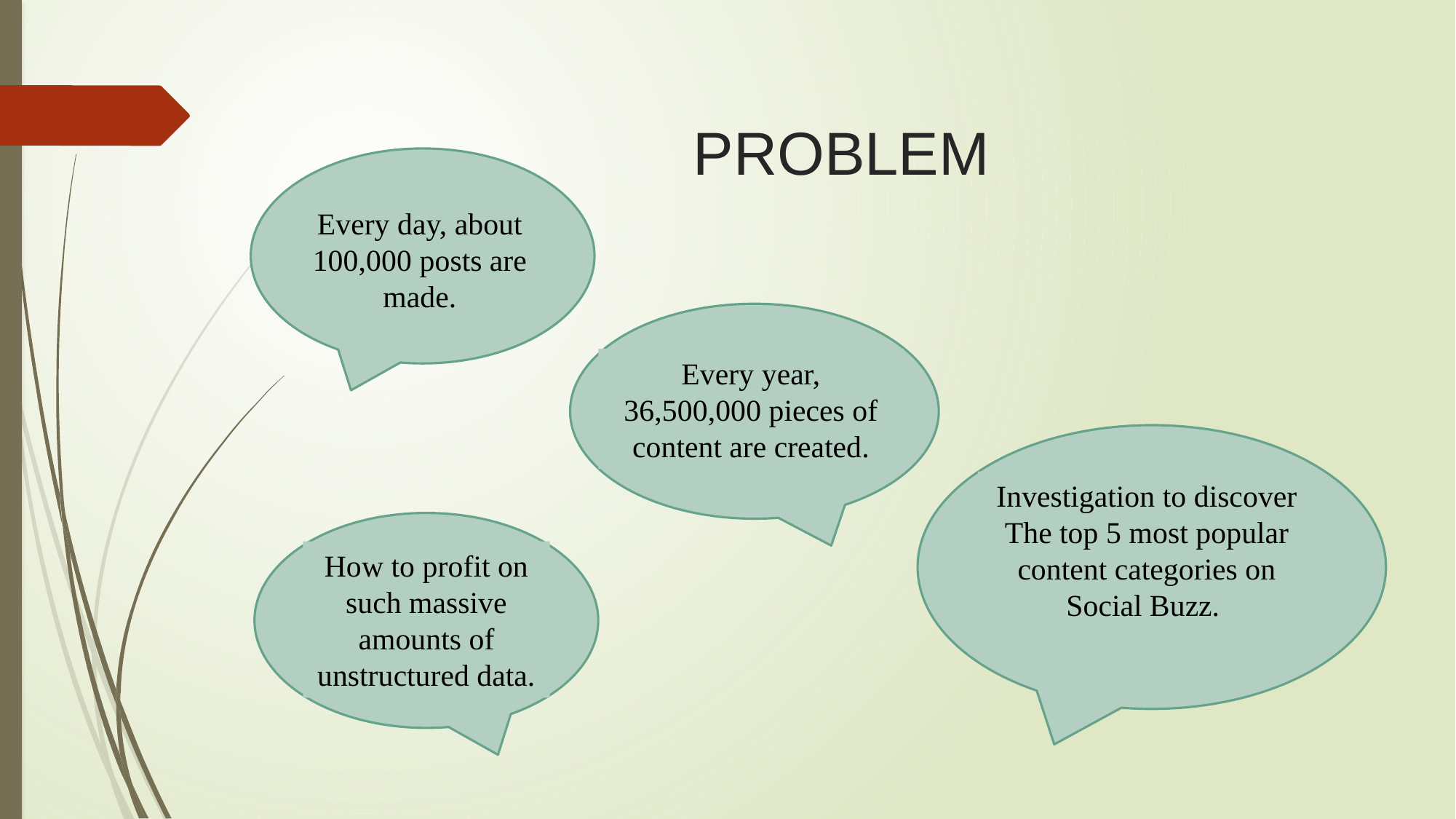

# PROBLEM

Every day, about 100,000 posts are made.

Every year, 36,500,000 pieces of content are created.

Investigation to discover The top 5 most popular content categories on Social Buzz.

How to profit on such massive amounts of unstructured data.